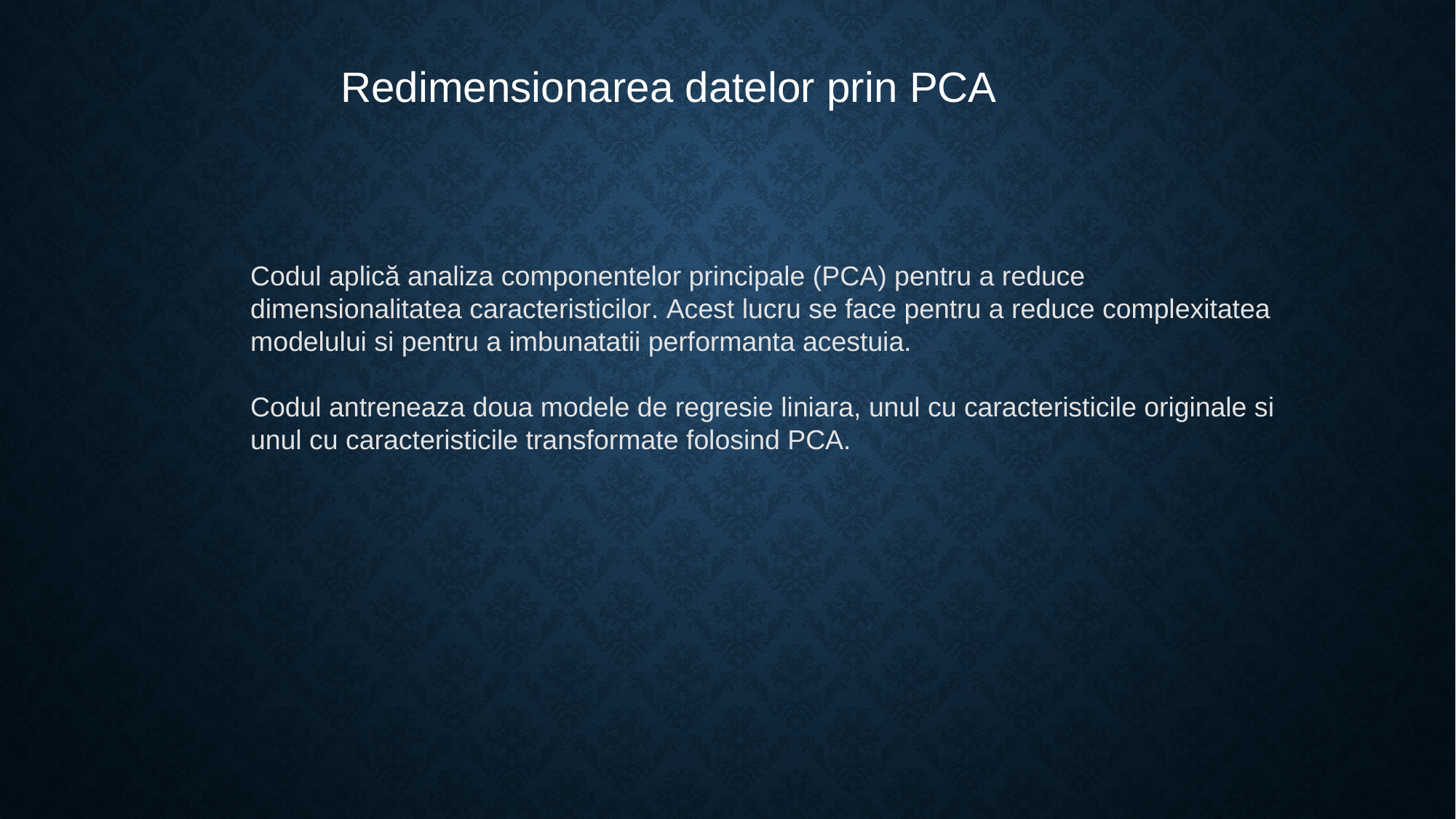

Redimensionarea datelor prin PCA
Codul aplică analiza componentelor principale (PCA) pentru a reduce dimensionalitatea caracteristicilor. Acest lucru se face pentru a reduce complexitatea modelului si pentru a imbunatatii performanta acestuia.

Codul antreneaza doua modele de regresie liniara, unul cu caracteristicile originale si unul cu caracteristicile transformate folosind PCA.